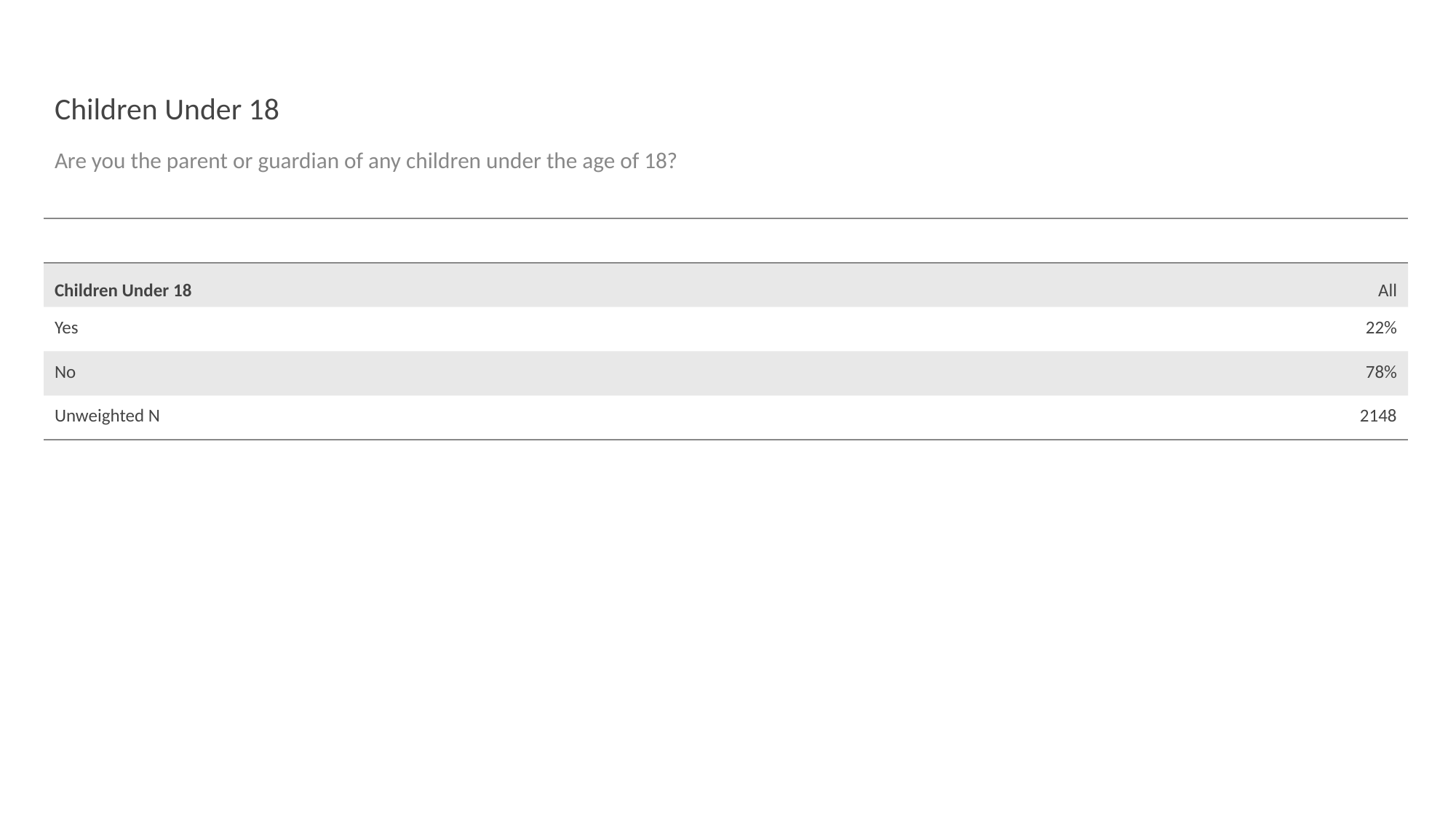

# Children Under 18
Are you the parent or guardian of any children under the age of 18?
|  |  |
| --- | --- |
| Children Under 18 | All |
| Yes | 22% |
| No | 78% |
| Unweighted N | 2148 |